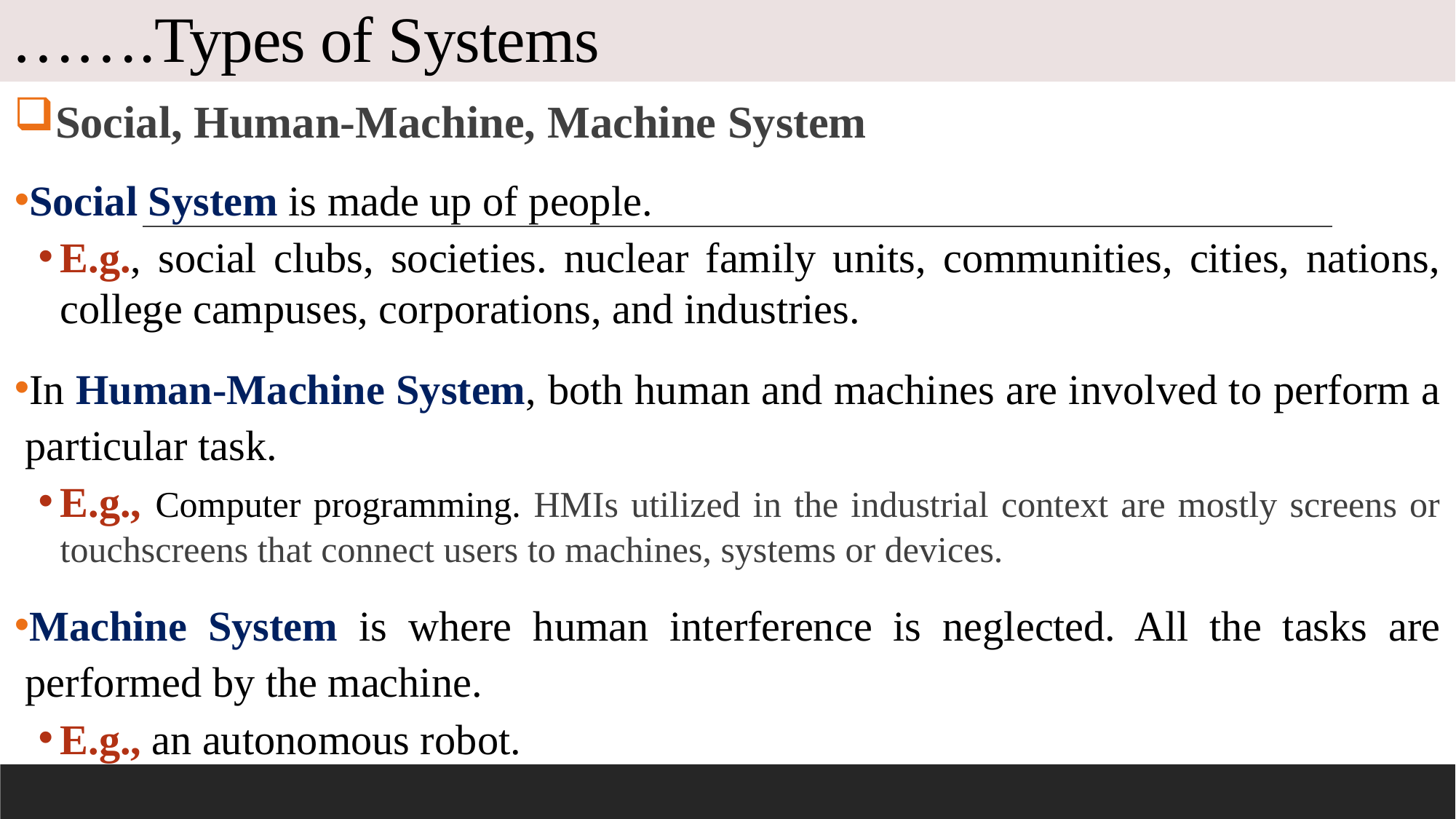

# …….Types of Systems
Social, Human-Machine, Machine System
Social System is made up of people.
E.g., social clubs, societies. nuclear family units, communities, cities, nations, college campuses, corporations, and industries.
In Human-Machine System, both human and machines are involved to perform a particular task.
E.g., Computer programming. HMIs utilized in the industrial context are mostly screens or touchscreens that connect users to machines, systems or devices.
Machine System is where human interference is neglected. All the tasks are performed by the machine.
E.g., an autonomous robot.